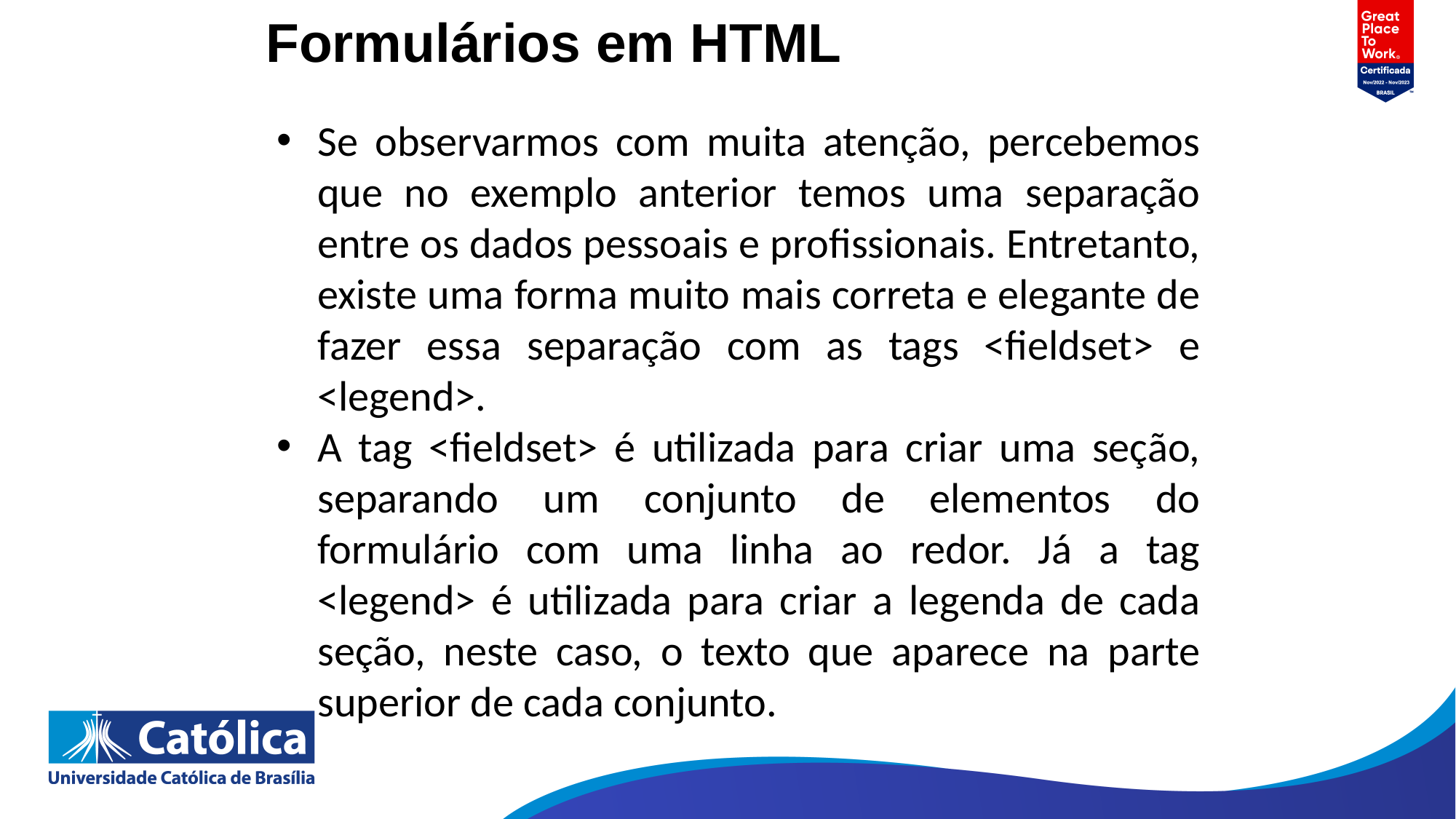

# Formulários em HTML
Se observarmos com muita atenção, percebemos que no exemplo anterior temos uma separação entre os dados pessoais e profissionais. Entretanto, existe uma forma muito mais correta e elegante de fazer essa separação com as tags <fieldset> e <legend>.
A tag <fieldset> é utilizada para criar uma seção, separando um conjunto de elementos do formulário com uma linha ao redor. Já a tag <legend> é utilizada para criar a legenda de cada seção, neste caso, o texto que aparece na parte superior de cada conjunto.